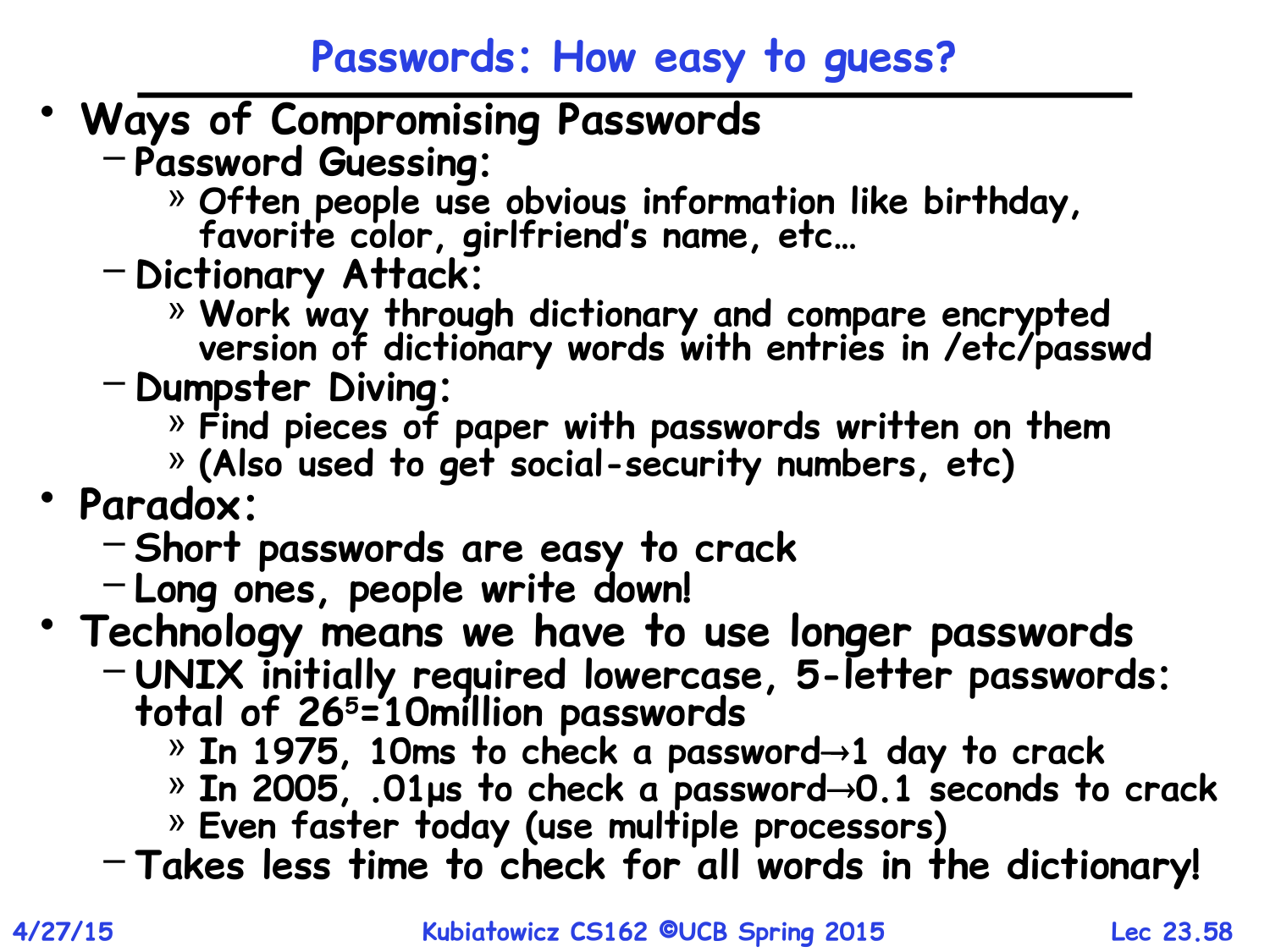

# Passwords: How easy to guess?
Ways of Compromising Passwords
Password Guessing:
Often people use obvious information like birthday, favorite color, girlfriend’s name, etc…
Dictionary Attack:
Work way through dictionary and compare encrypted version of dictionary words with entries in /etc/passwd
Dumpster Diving:
Find pieces of paper with passwords written on them
(Also used to get social-security numbers, etc)
Paradox:
Short passwords are easy to crack
Long ones, people write down!
Technology means we have to use longer passwords
UNIX initially required lowercase, 5-letter passwords: total of 265=10million passwords
In 1975, 10ms to check a password→1 day to crack
In 2005, .01μs to check a password→0.1 seconds to crack
Even faster today (use multiple processors)
Takes less time to check for all words in the dictionary!